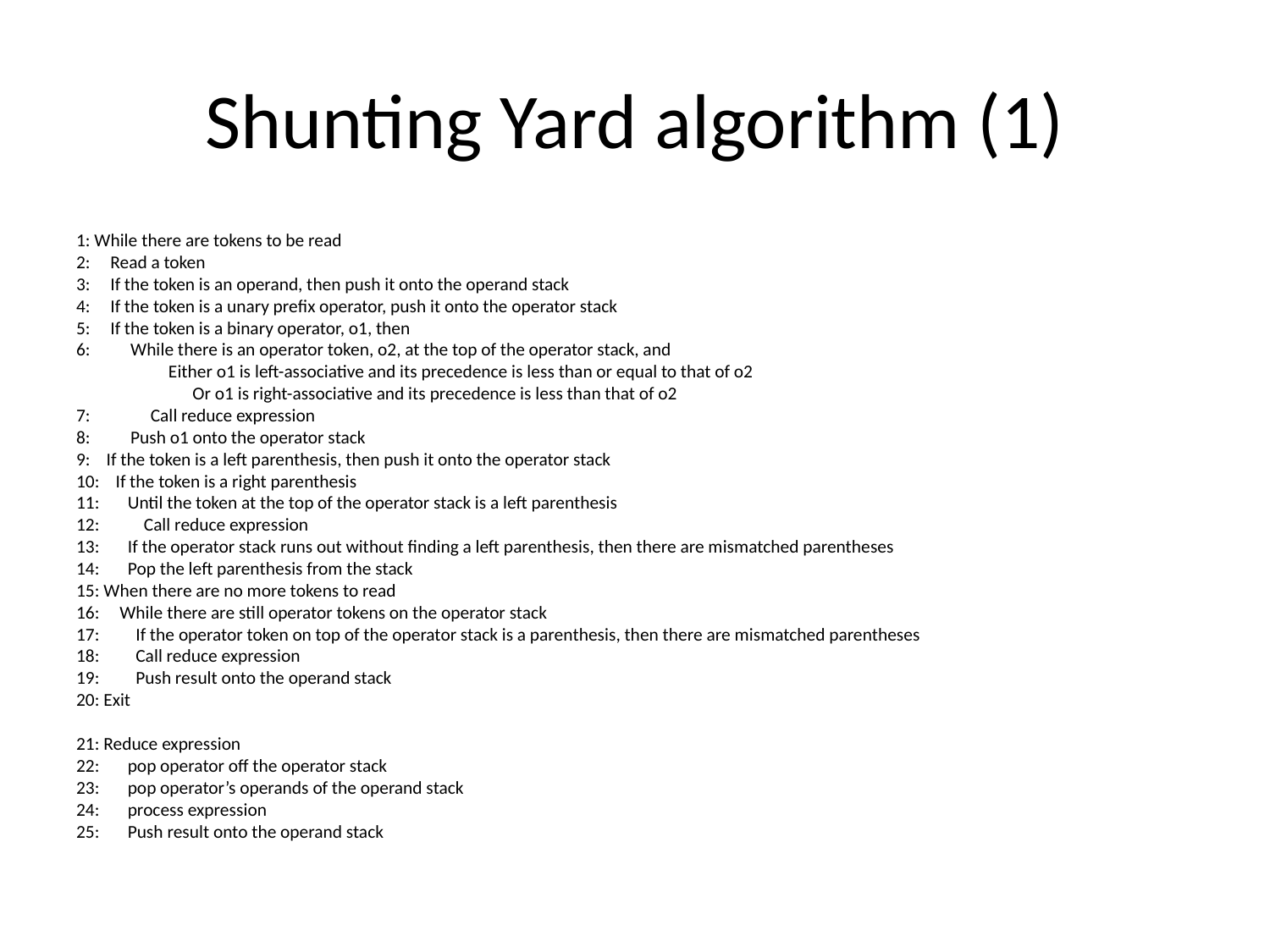

# Shunting Yard algorithm (1)
1: While there are tokens to be read
2:     Read a token
3:     If the token is an operand, then push it onto the operand stack
4:     If the token is a unary prefix operator, push it onto the operator stack
5:     If the token is a binary operator, o1, then
6:          While there is an operator token, o2, at the top of the operator stack, and
                       Either o1 is left-associative and its precedence is less than or equal to that of o2
                             Or o1 is right-associative and its precedence is less than that of o2
7:               Call reduce expression
8:          Push o1 onto the operator stack
9:    If the token is a left parenthesis, then push it onto the operator stack
10:    If the token is a right parenthesis
11:       Until the token at the top of the operator stack is a left parenthesis
12:           Call reduce expression
13:       If the operator stack runs out without finding a left parenthesis, then there are mismatched parentheses
14:       Pop the left parenthesis from the stack
15: When there are no more tokens to read
16:     While there are still operator tokens on the operator stack
17:         If the operator token on top of the operator stack is a parenthesis, then there are mismatched parentheses
18:         Call reduce expression
19:         Push result onto the operand stack
20: Exit
21: Reduce expression
22:       pop operator off the operator stack
23:       pop operator’s operands of the operand stack
24:       process expression
25:       Push result onto the operand stack